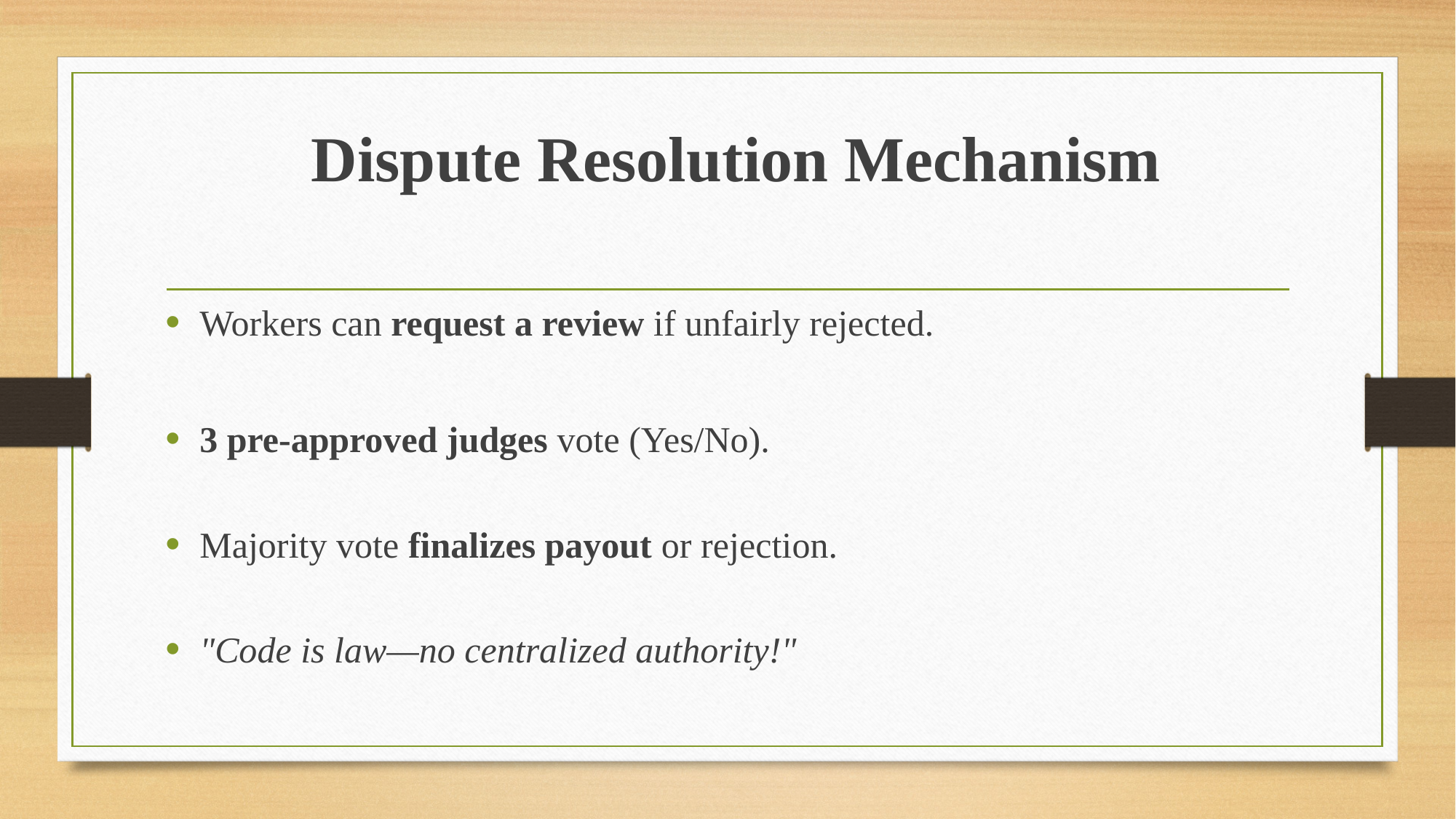

# Dispute Resolution Mechanism
Workers can request a review if unfairly rejected.

3 pre-approved judges vote (Yes/No).

Majority vote finalizes payout or rejection.

"Code is law—no centralized authority!"